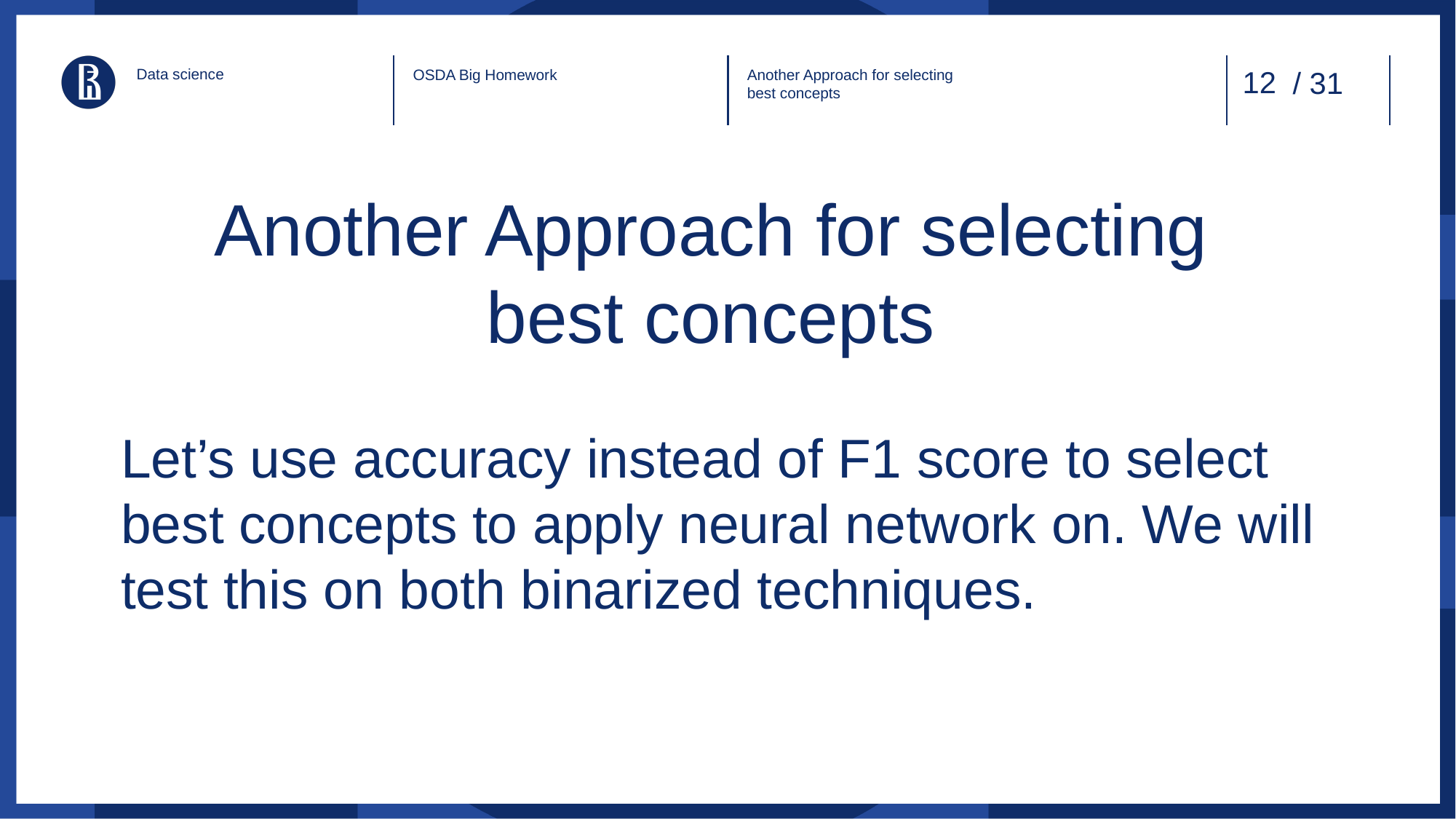

/ 31
Data science

OSDA Big Homework
Another Approach for selecting
best concepts
# Another Approach for selecting best concepts
Let’s use accuracy instead of F1 score to select best concepts to apply neural network on. We will test this on both binarized techniques.